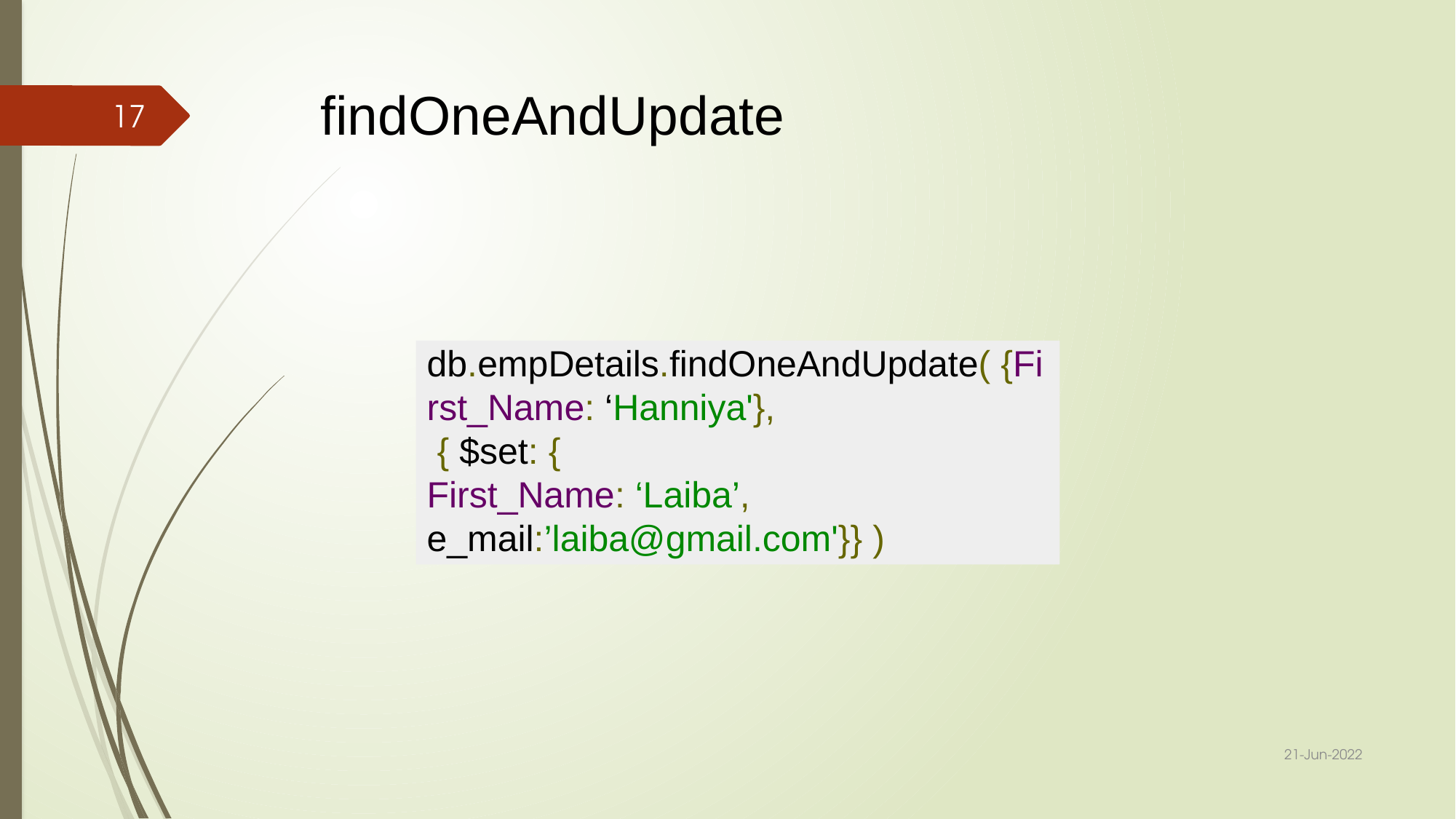

# findOneAndUpdate
17

db.empDetails.findOneAndUpdate( {First_Name: ‘Hanniya'},
 { $set: {
First_Name: ‘Laiba’,
e_mail:’laiba@gmail.com'}} )
21-Jun-2022